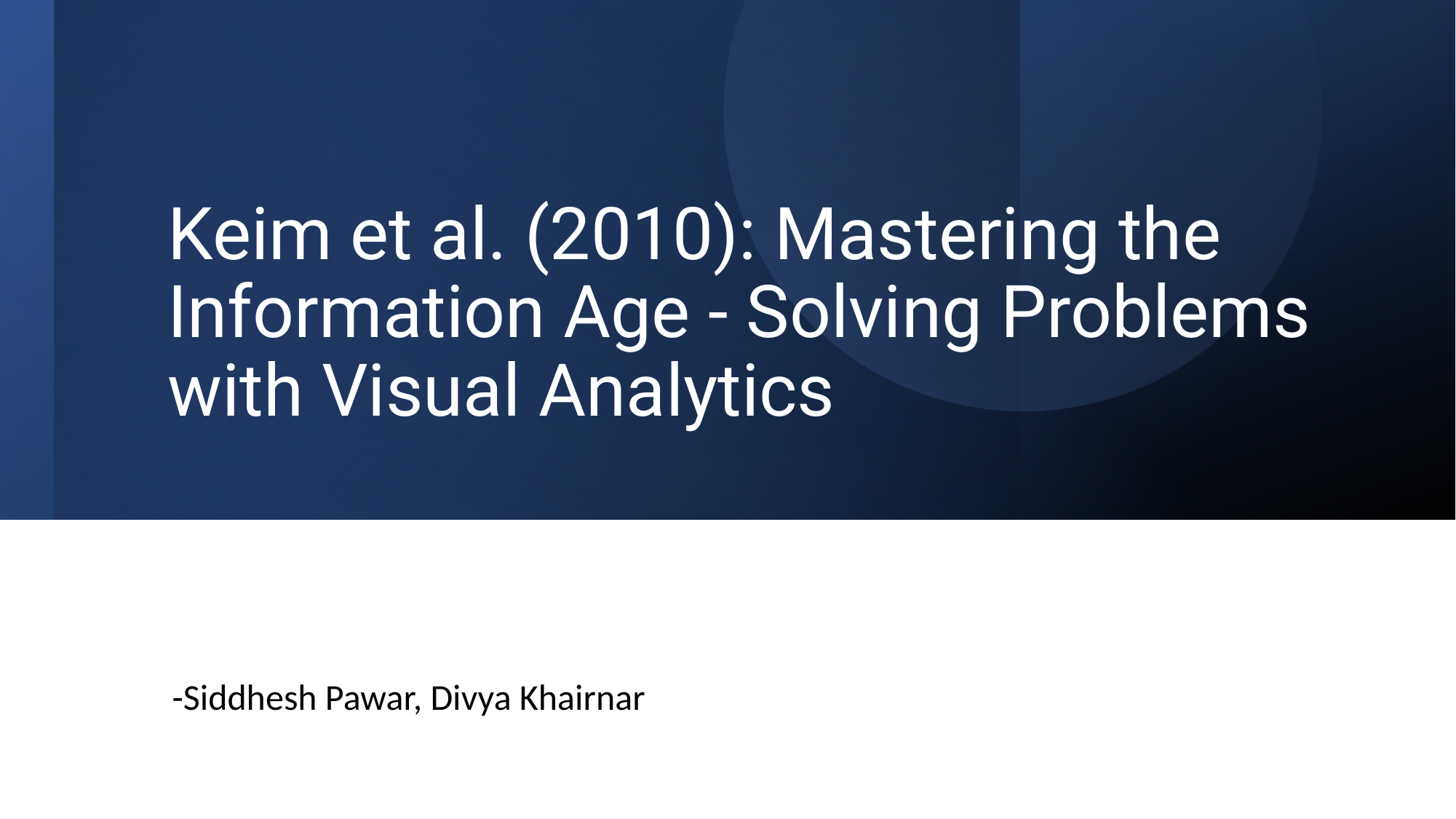

# Keim et al. (2010): Mastering the Information Age - Solving Problems with Visual Analytics

-Siddhesh Pawar, Divya Khairnar